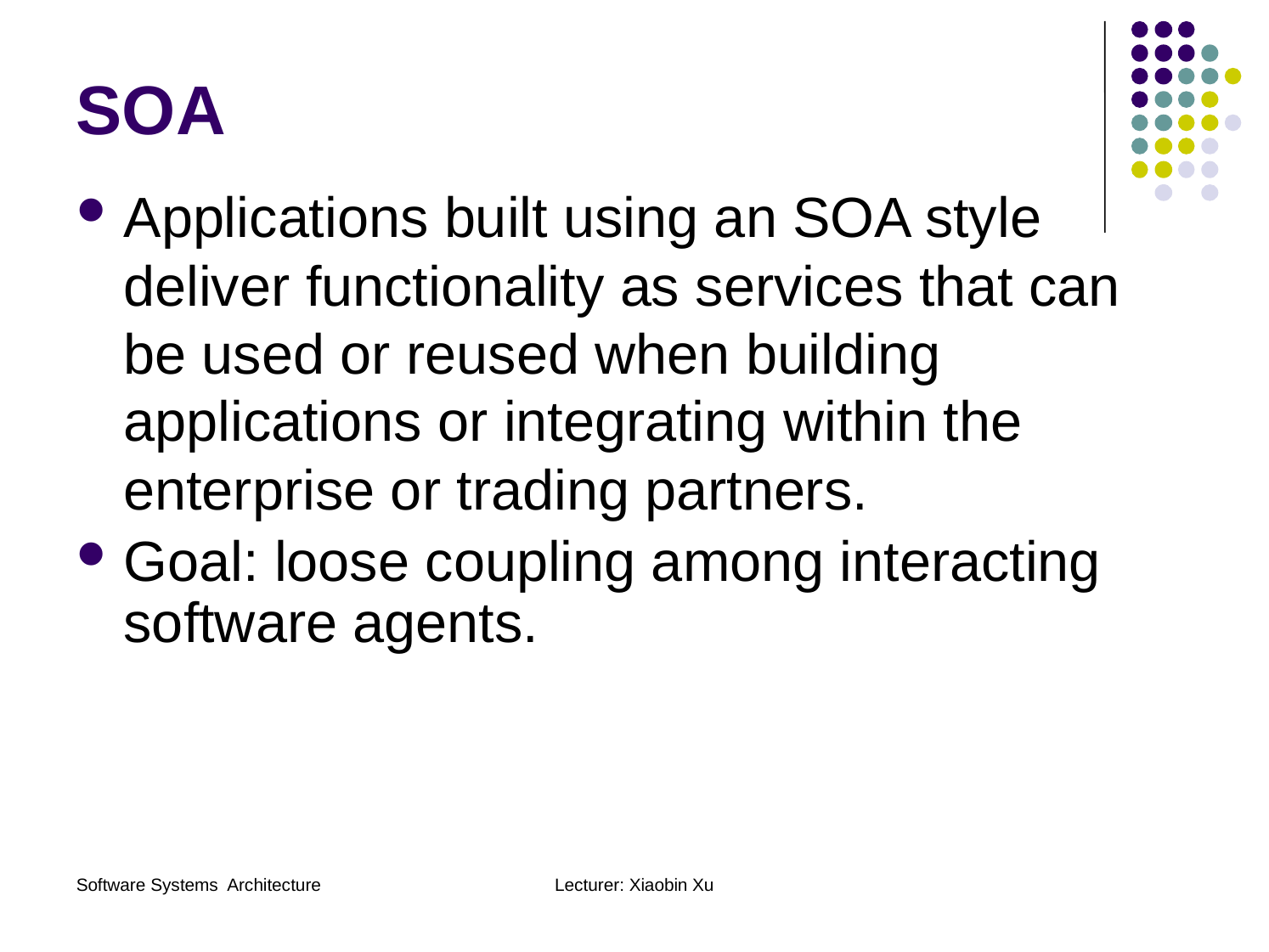

SOA
Applications built using an SOA style deliver functionality as services that can be used or reused when building applications or integrating within the enterprise or trading partners.
Goal: loose coupling among interacting software agents.
Software Systems  Architecture
Lecturer: Xiaobin Xu